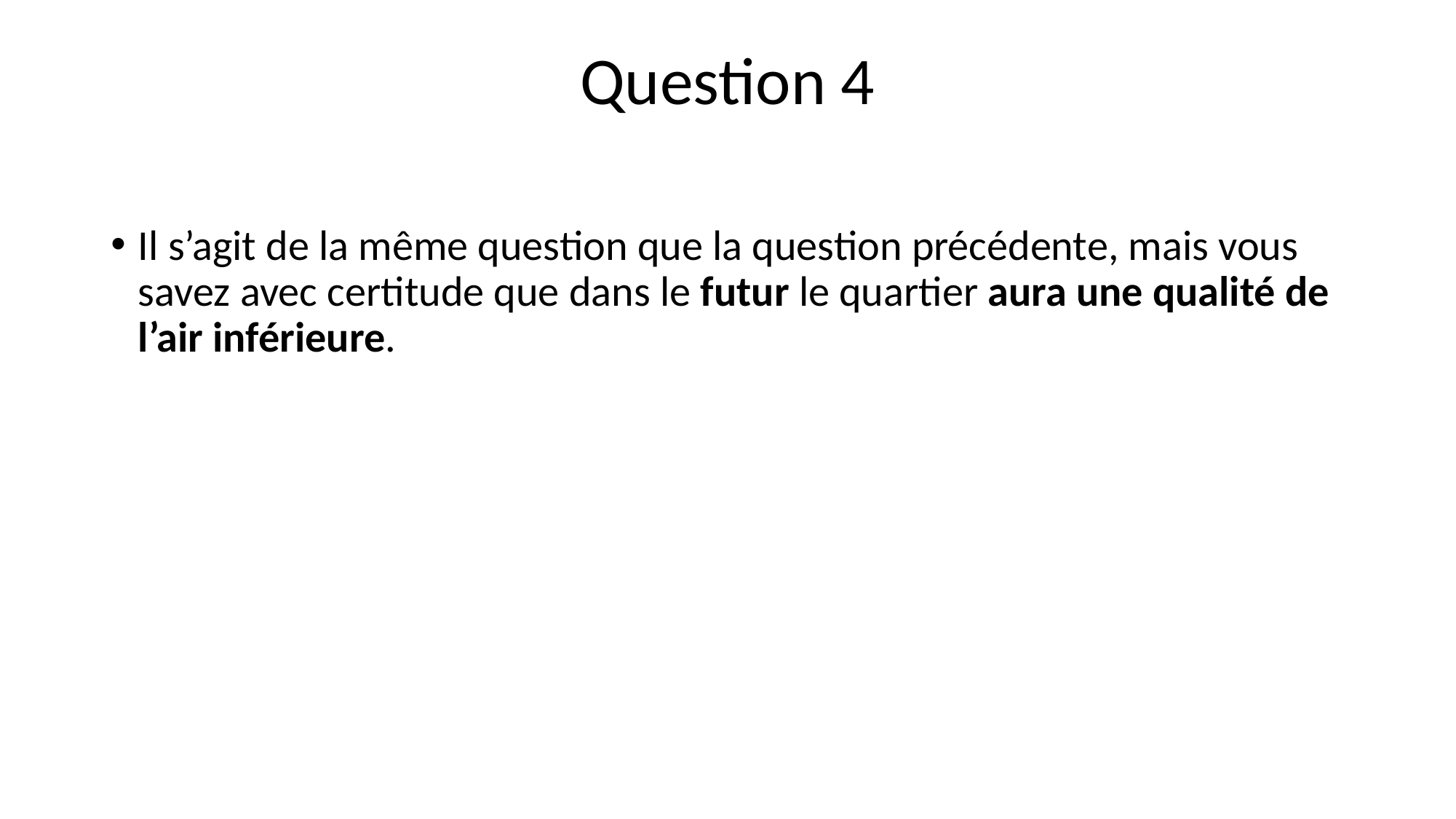

# Question 4
Il s’agit de la même question que la question précédente, mais vous savez avec certitude que dans le futur le quartier aura une qualité de l’air inférieure.